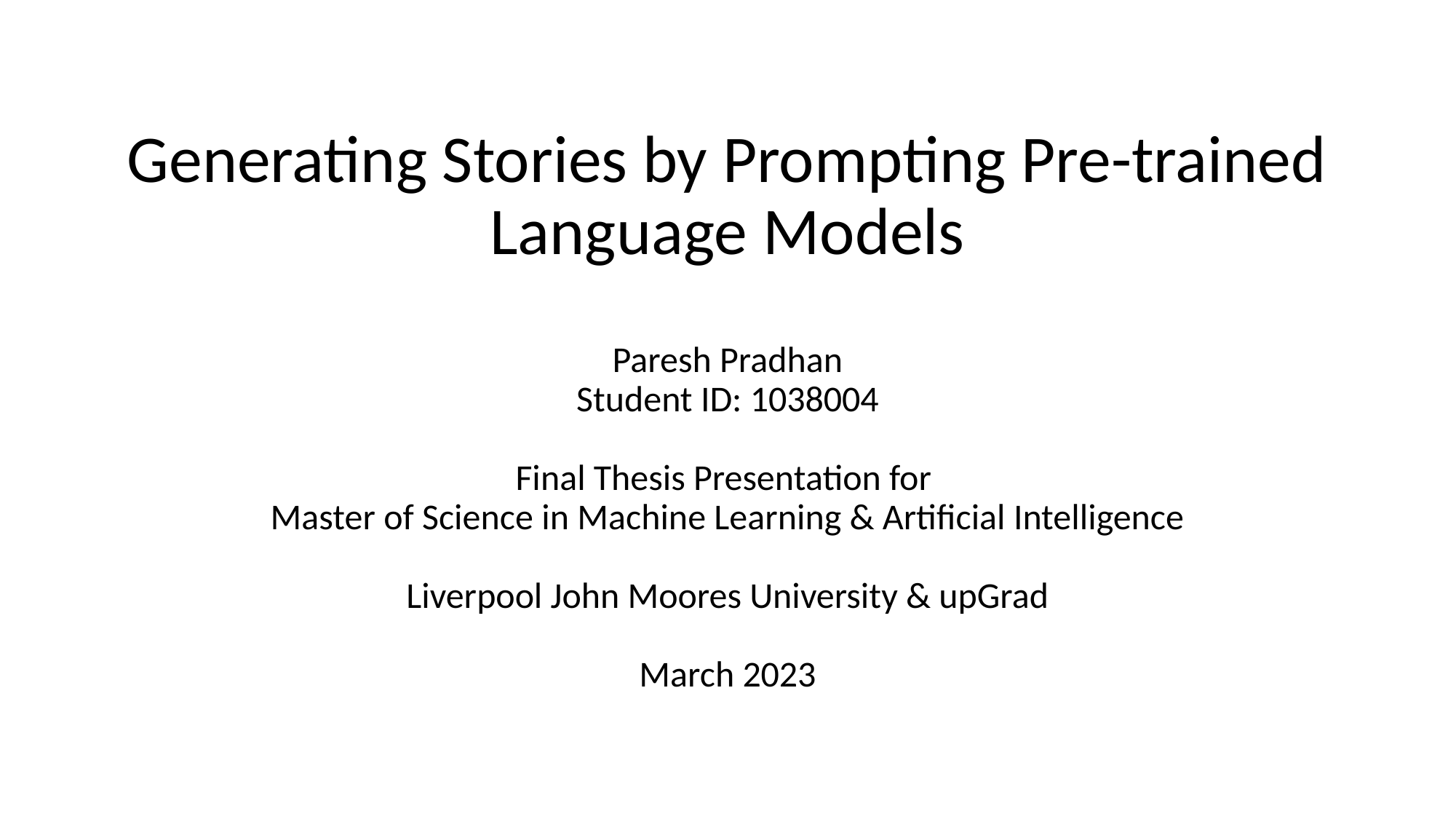

# Generating Stories by Prompting Pre-trained Language Models Paresh Pradhan Student ID: 1038004 Final Thesis Presentation for Master of Science in Machine Learning & Artificial Intelligence Liverpool John Moores University & upGrad March 2023